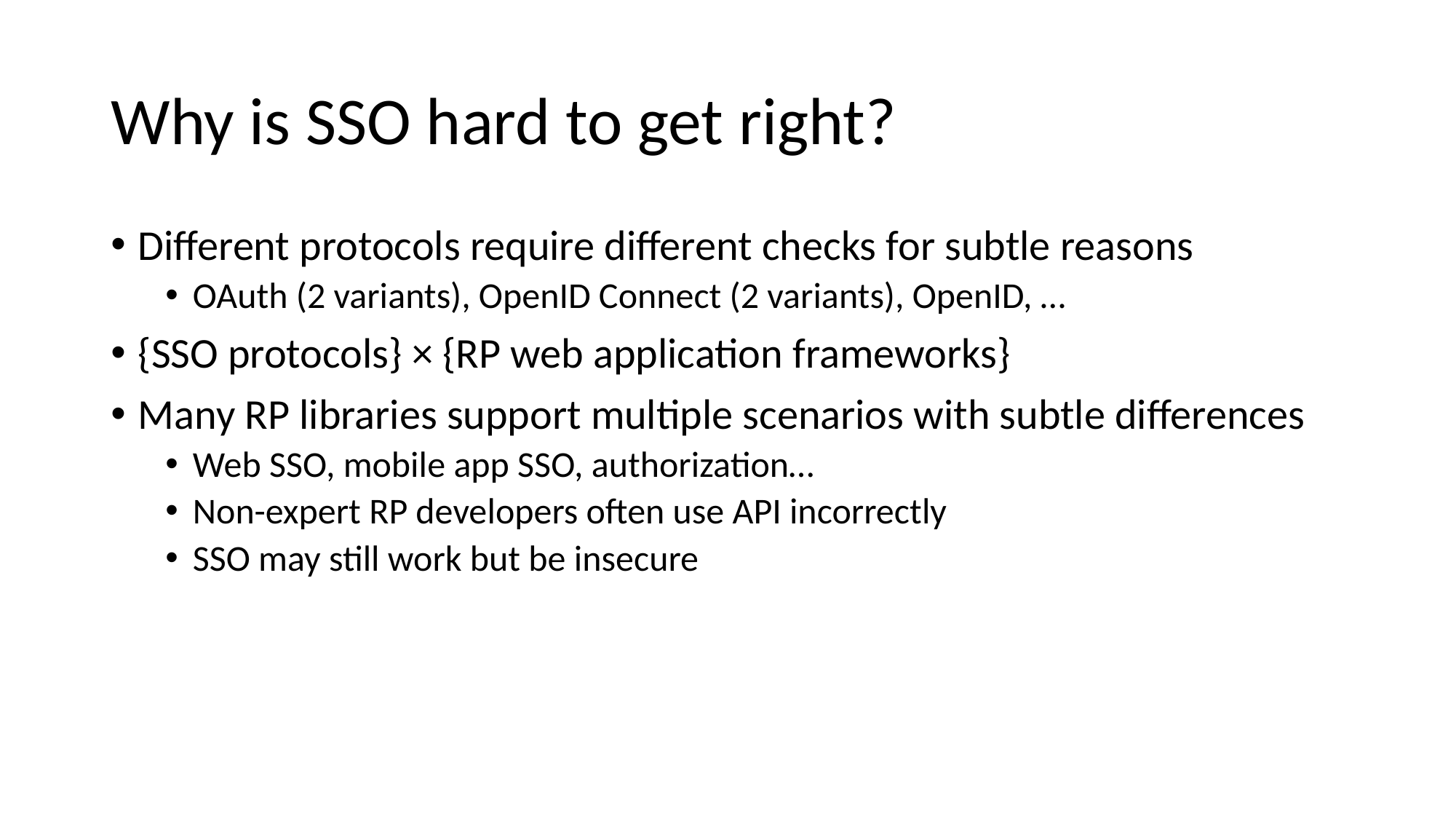

# Why is SSO hard to get right?
Different protocols require different checks for subtle reasons
OAuth (2 variants), OpenID Connect (2 variants), OpenID, …
{SSO protocols} × {RP web application frameworks}
Many RP libraries support multiple scenarios with subtle differences
Web SSO, mobile app SSO, authorization…
Non-expert RP developers often use API incorrectly
SSO may still work but be insecure